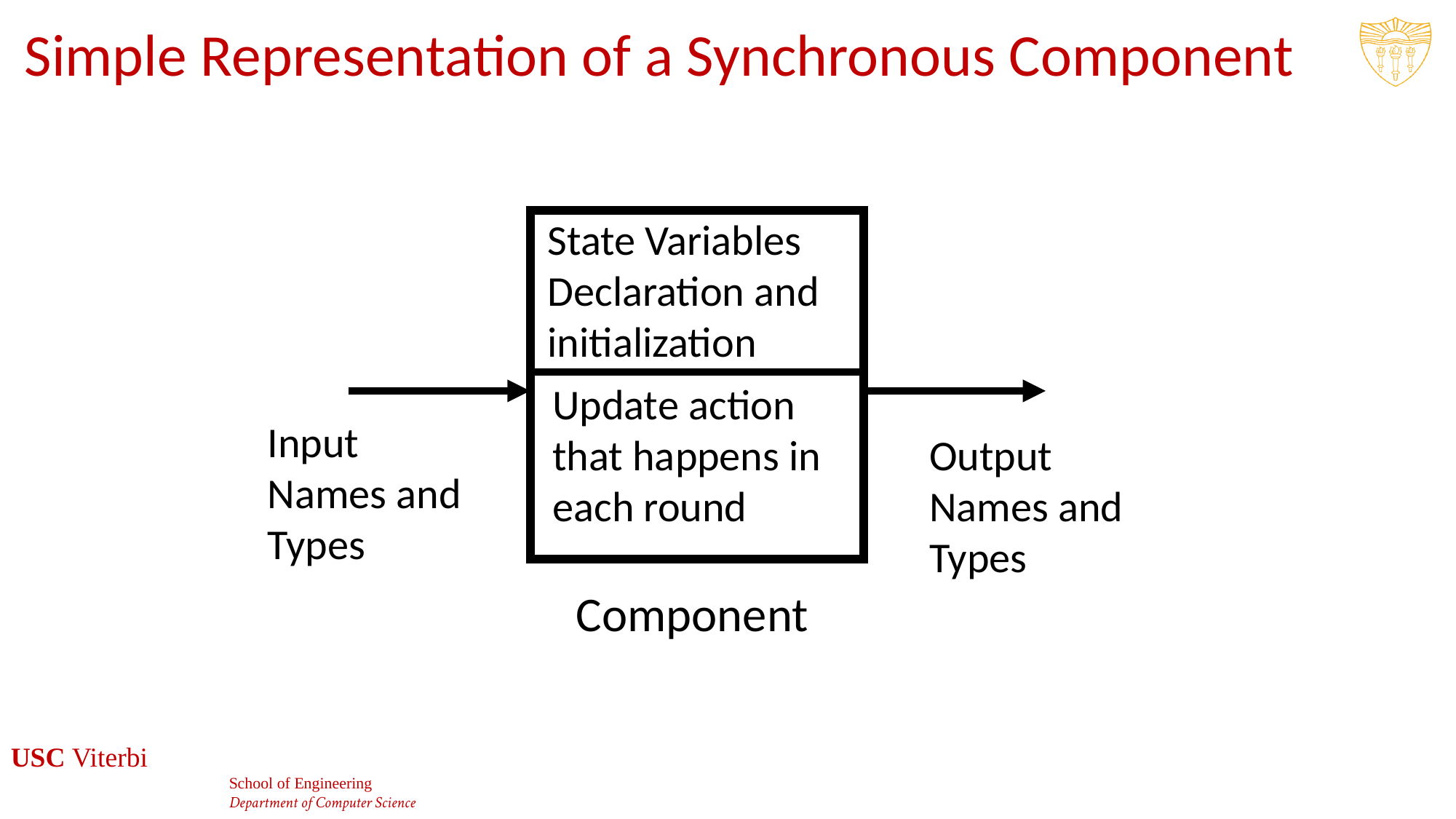

# Simple Representation of a Synchronous Component
State Variables Declaration and initialization

Update action that happens in each round
Input Names and Types
Output Names and Types
Component
12